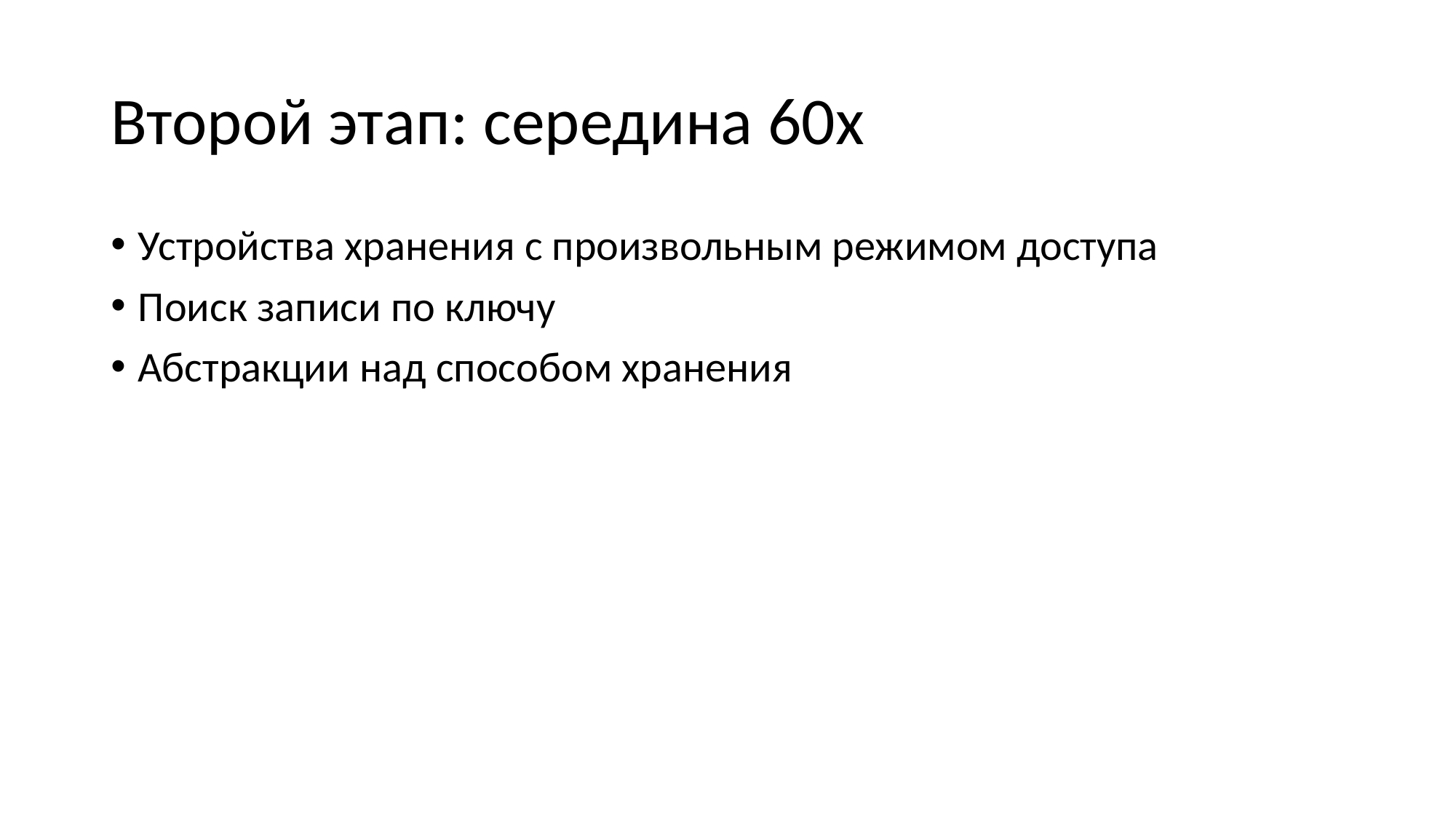

# Второй этап: середина 60х
Устройства хранения с произвольным режимом доступа
Поиск записи по ключу
Абстракции над способом хранения